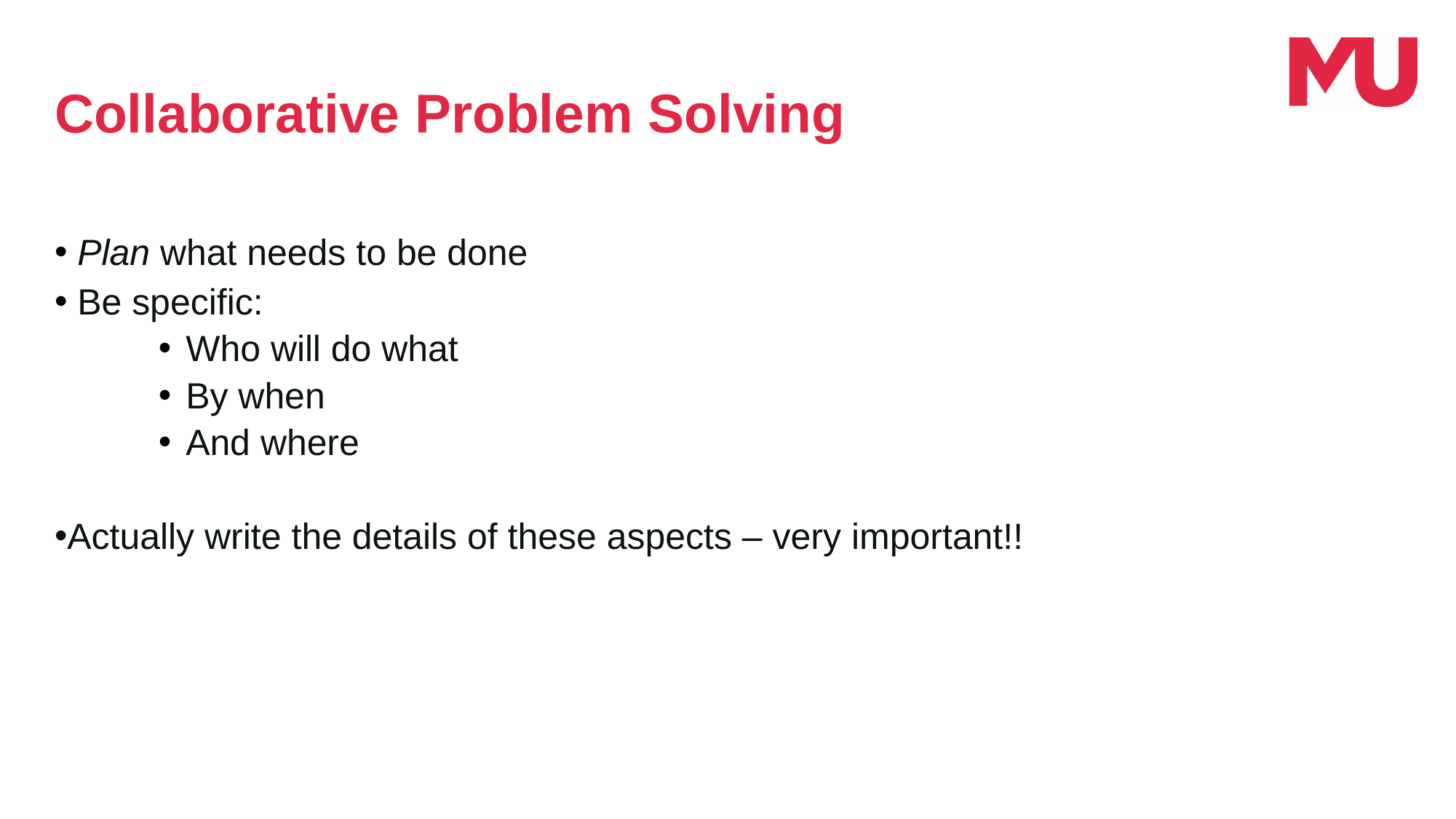

Collaborative Problem Solving
 Plan what needs to be done
 Be specific:
Who will do what
By when
And where

Actually write the details of these aspects – very important!!